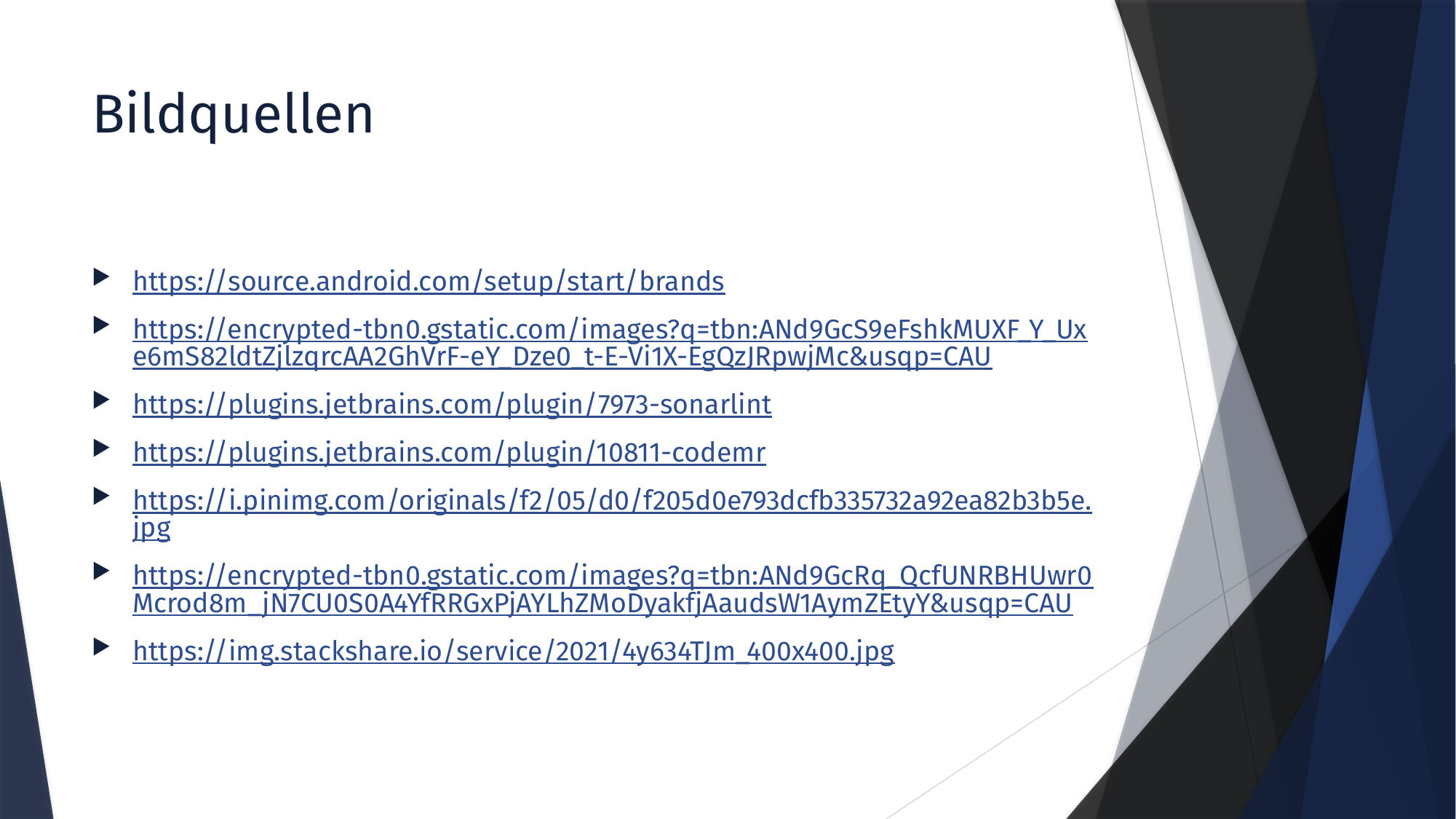

# Bildquellen
https://source.android.com/setup/start/brands
https://encrypted-tbn0.gstatic.com/images?q=tbn:ANd9GcS9eFshkMUXF_Y_Uxe6mS82ldtZjlzqrcAA2GhVrF-eY_Dze0_t-E-Vi1X-EgQzJRpwjMc&usqp=CAU
https://plugins.jetbrains.com/plugin/7973-sonarlint
https://plugins.jetbrains.com/plugin/10811-codemr
https://i.pinimg.com/originals/f2/05/d0/f205d0e793dcfb335732a92ea82b3b5e.jpg
https://encrypted-tbn0.gstatic.com/images?q=tbn:ANd9GcRq_QcfUNRBHUwr0Mcrod8m_jN7CU0S0A4YfRRGxPjAYLhZMoDyakfjAaudsW1AymZEtyY&usqp=CAU
https://img.stackshare.io/service/2021/4y634TJm_400x400.jpg